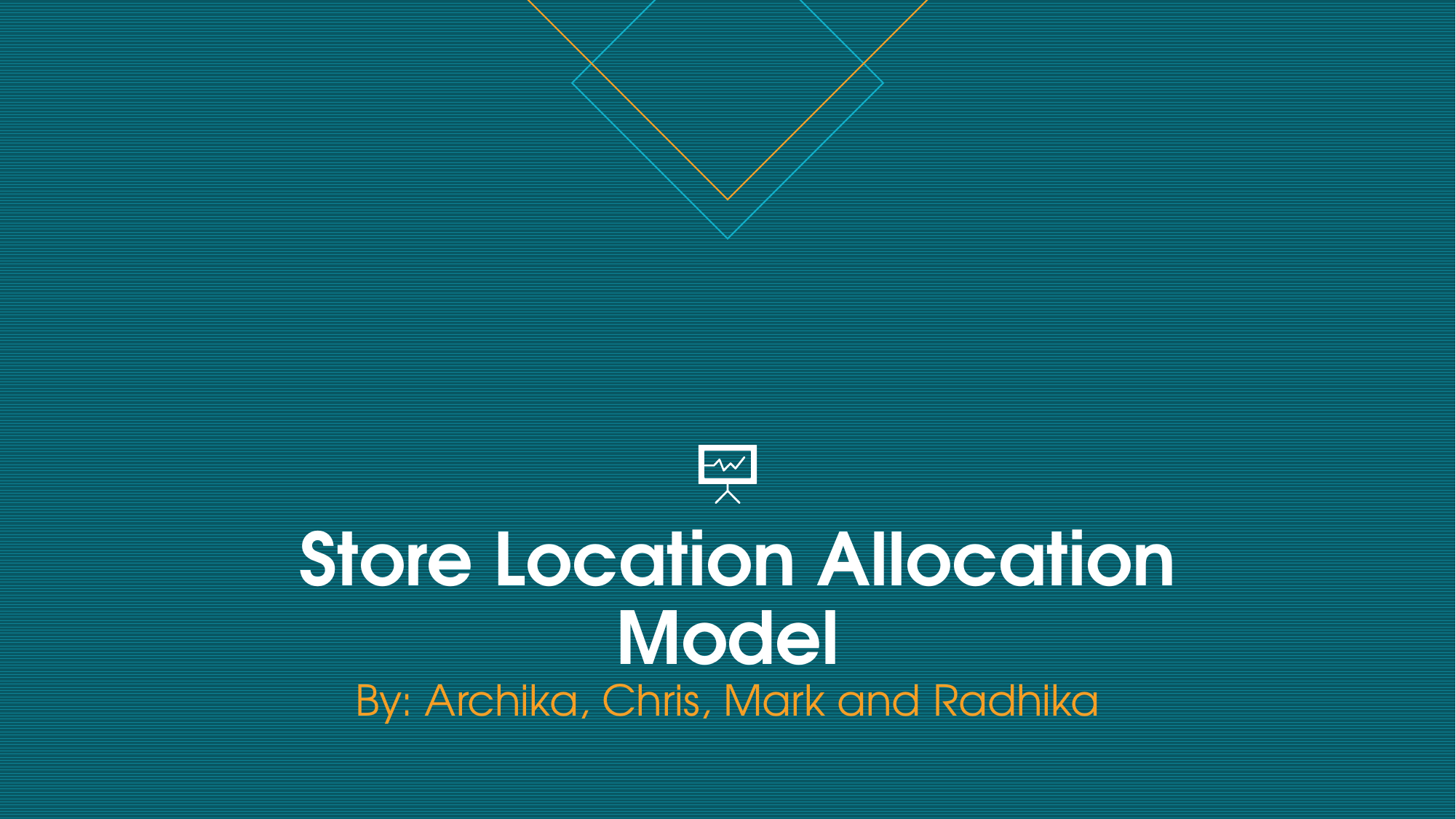

# Store Location Allocation Model By: Archika, Chris, Mark and Radhika